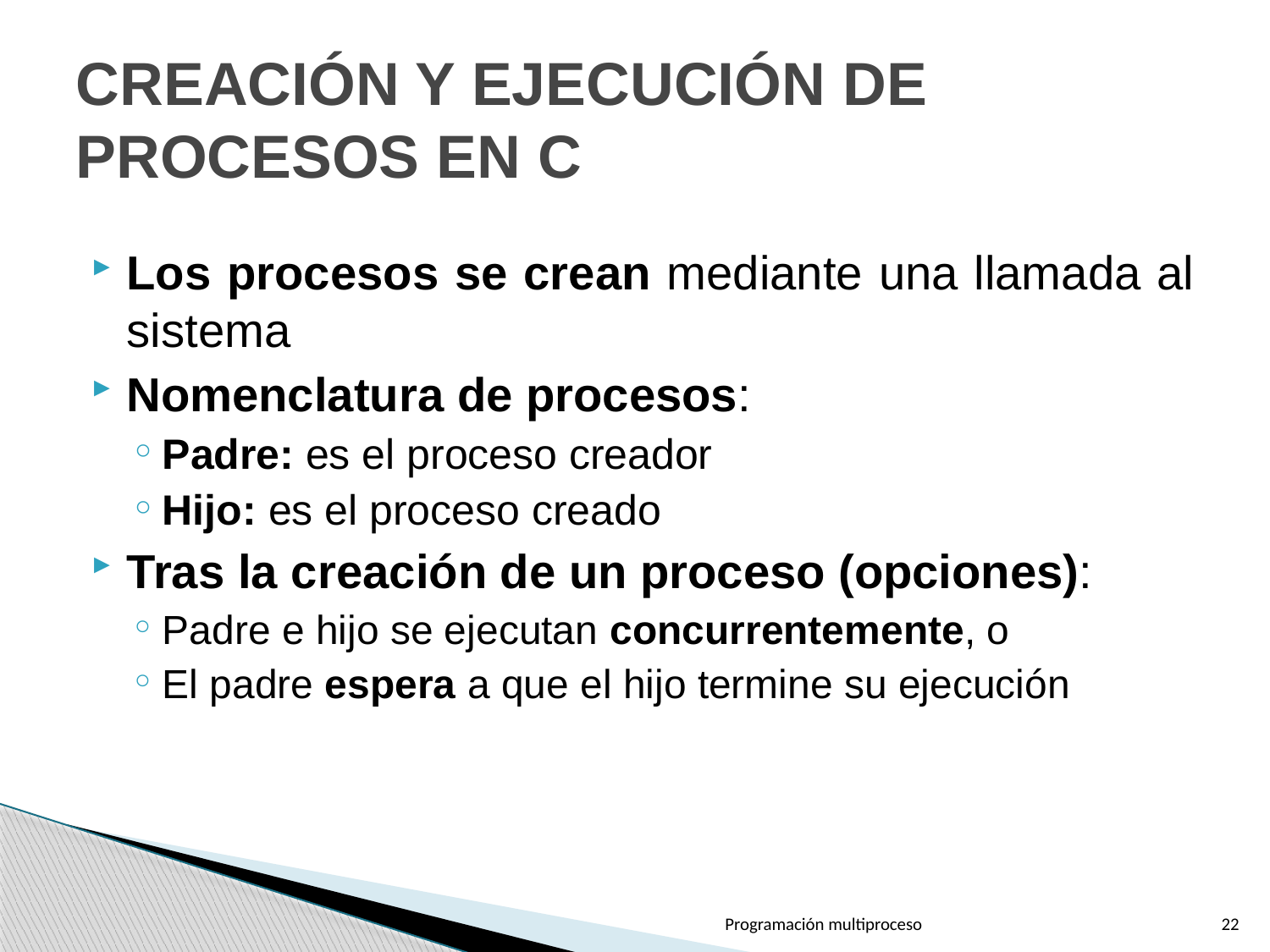

# CREACIÓN Y EJECUCIÓN DE PROCESOS EN C
Los procesos se crean mediante una llamada al sistema
Nomenclatura de procesos:
Padre: es el proceso creador
Hijo: es el proceso creado
Tras la creación de un proceso (opciones):
Padre e hijo se ejecutan concurrentemente, o
El padre espera a que el hijo termine su ejecución

Programación multiproceso
22